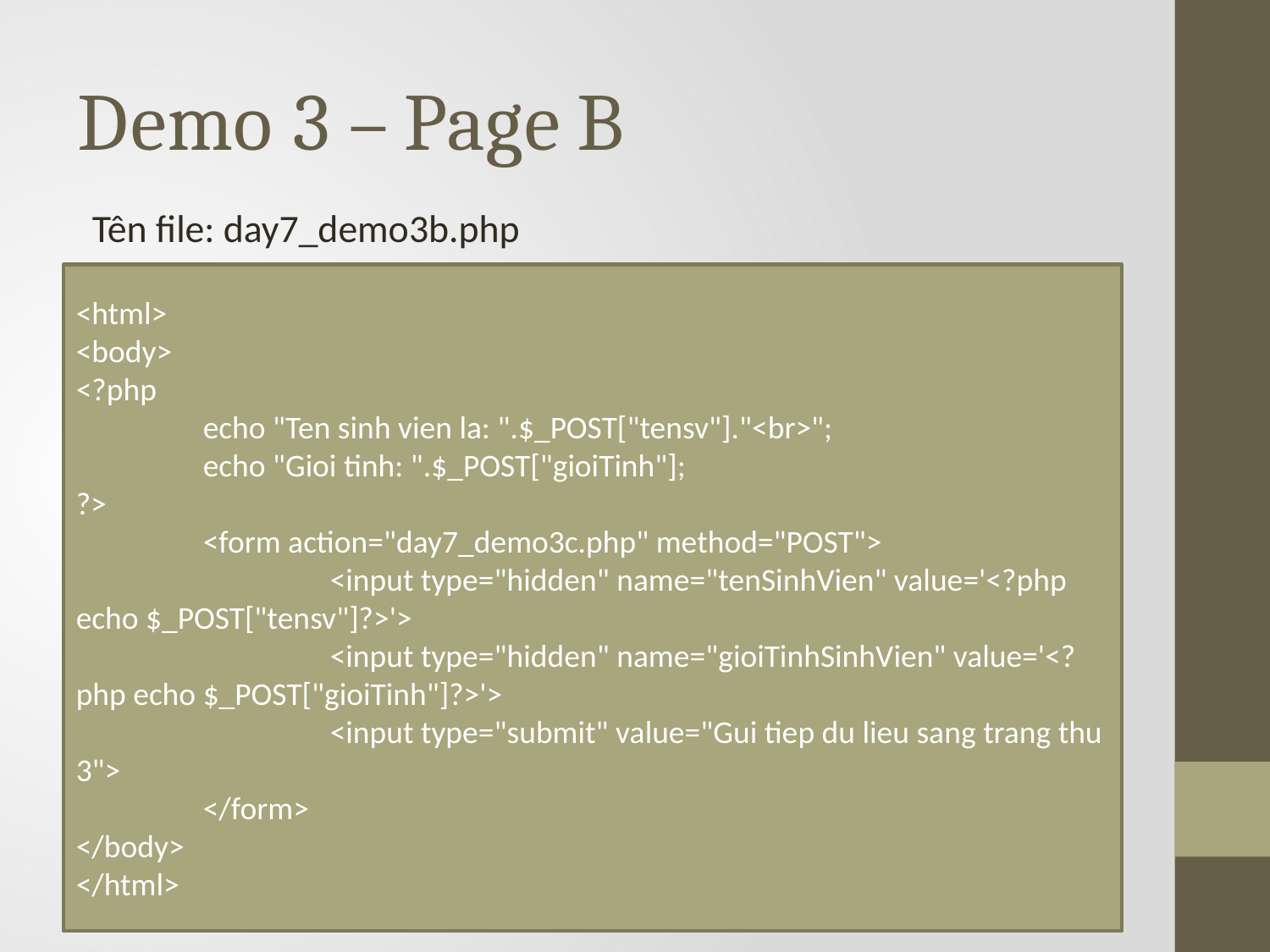

# Demo 3 – Page B
Tên file: day7_demo3b.php
<html>
<body>
<?php
	echo "Ten sinh vien la: ".$_POST["tensv"]."<br>";
	echo "Gioi tinh: ".$_POST["gioiTinh"];
?>
	<form action="day7_demo3c.php" method="POST">
		<input type="hidden" name="tenSinhVien" value='<?php echo $_POST["tensv"]?>'>
		<input type="hidden" name="gioiTinhSinhVien" value='<?php echo $_POST["gioiTinh"]?>'>
		<input type="submit" value="Gui tiep du lieu sang trang thu 3">
	</form>
</body>
</html>